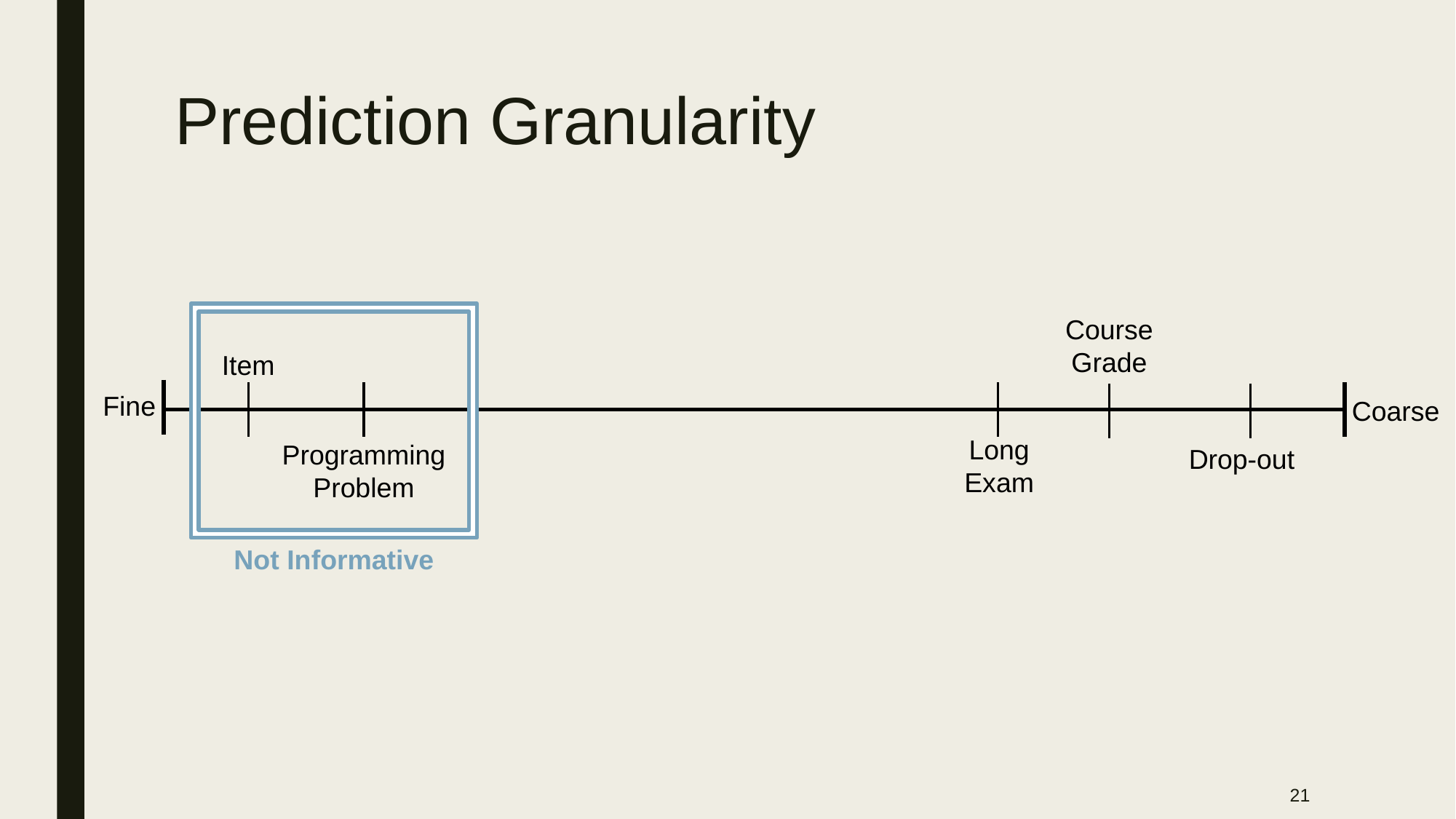

# Prediction Granularity

Course
Grade
Item
Fine
Coarse
Long
Exam
Programming
Problem
Drop-out
Not Informative
21